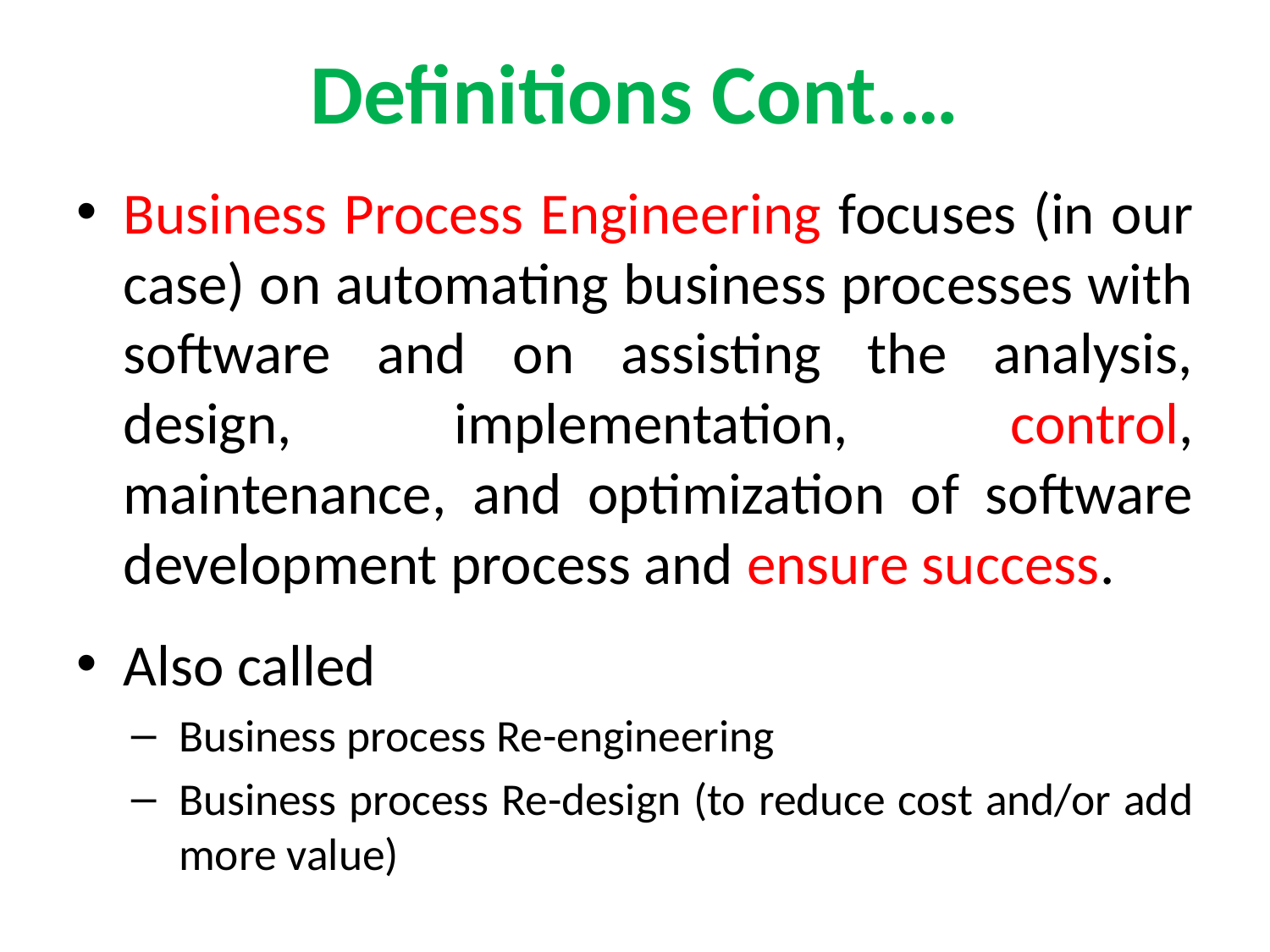

# Definitions Cont.…
Business Process Engineering focuses (in our case) on automating business processes with software and on assisting the analysis, design, implementation, control, maintenance, and optimization of software development process and ensure success.

Also called
Business process Re-engineering
Business process Re-design (to reduce cost and/or add more value)